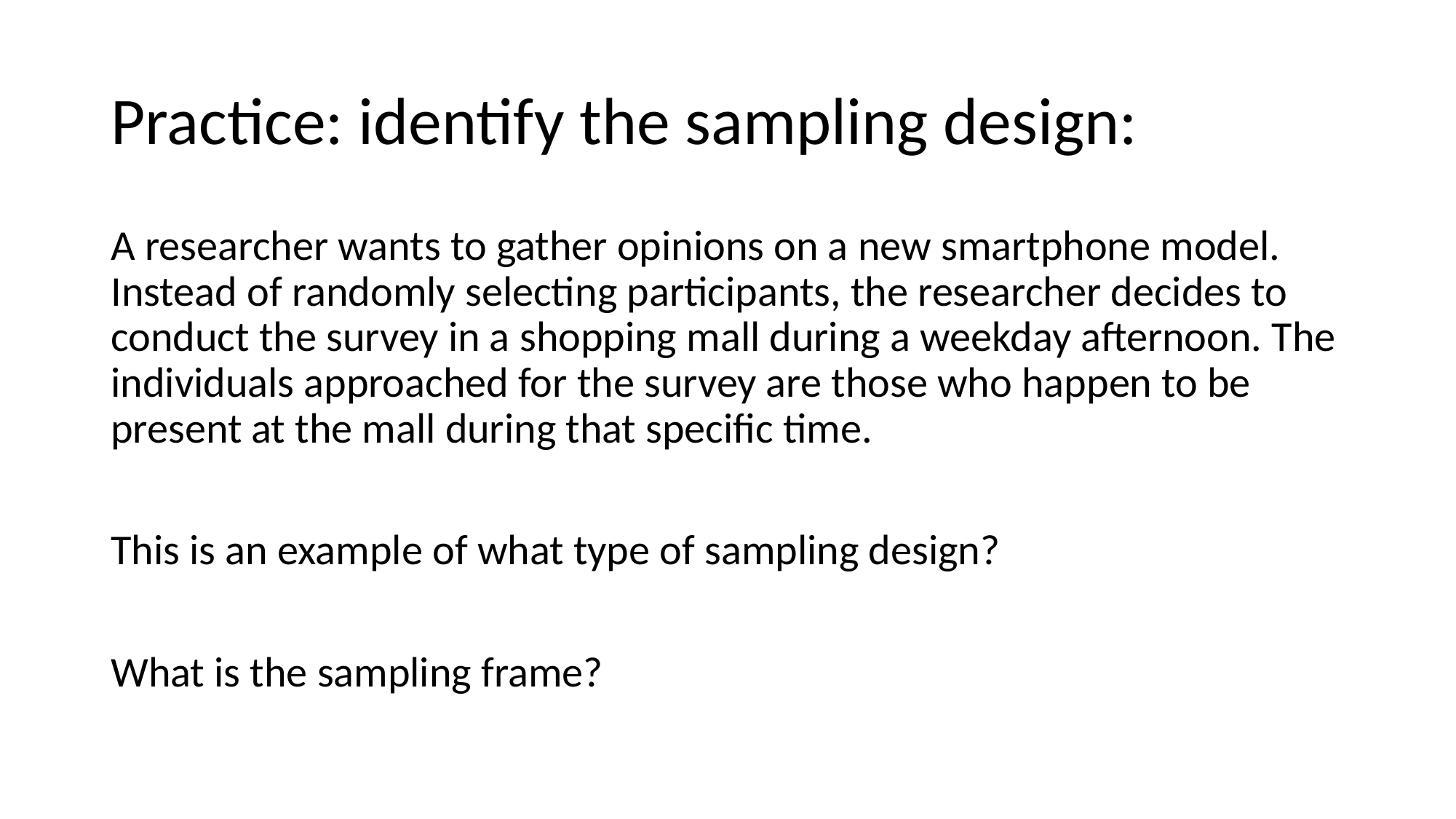

# Practice: identify the sampling design:
A researcher wants to gather opinions on a new smartphone model. Instead of randomly selecting participants, the researcher decides to conduct the survey in a shopping mall during a weekday afternoon. The individuals approached for the survey are those who happen to be present at the mall during that specific time.

This is an example of what type of sampling design?

What is the sampling frame?